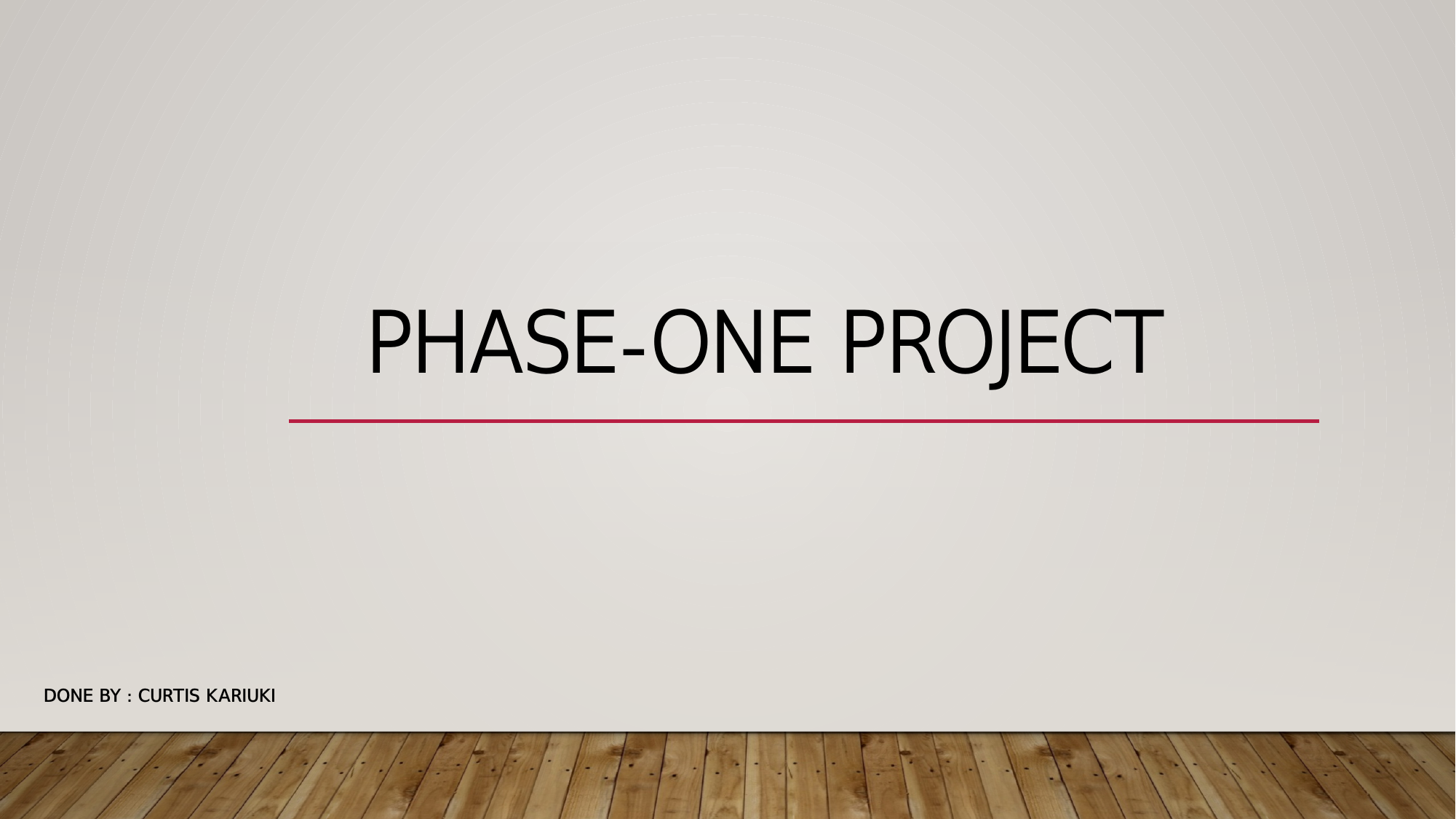

# PHASE-ONE PROJECT

Done by : Curtis Kariuki